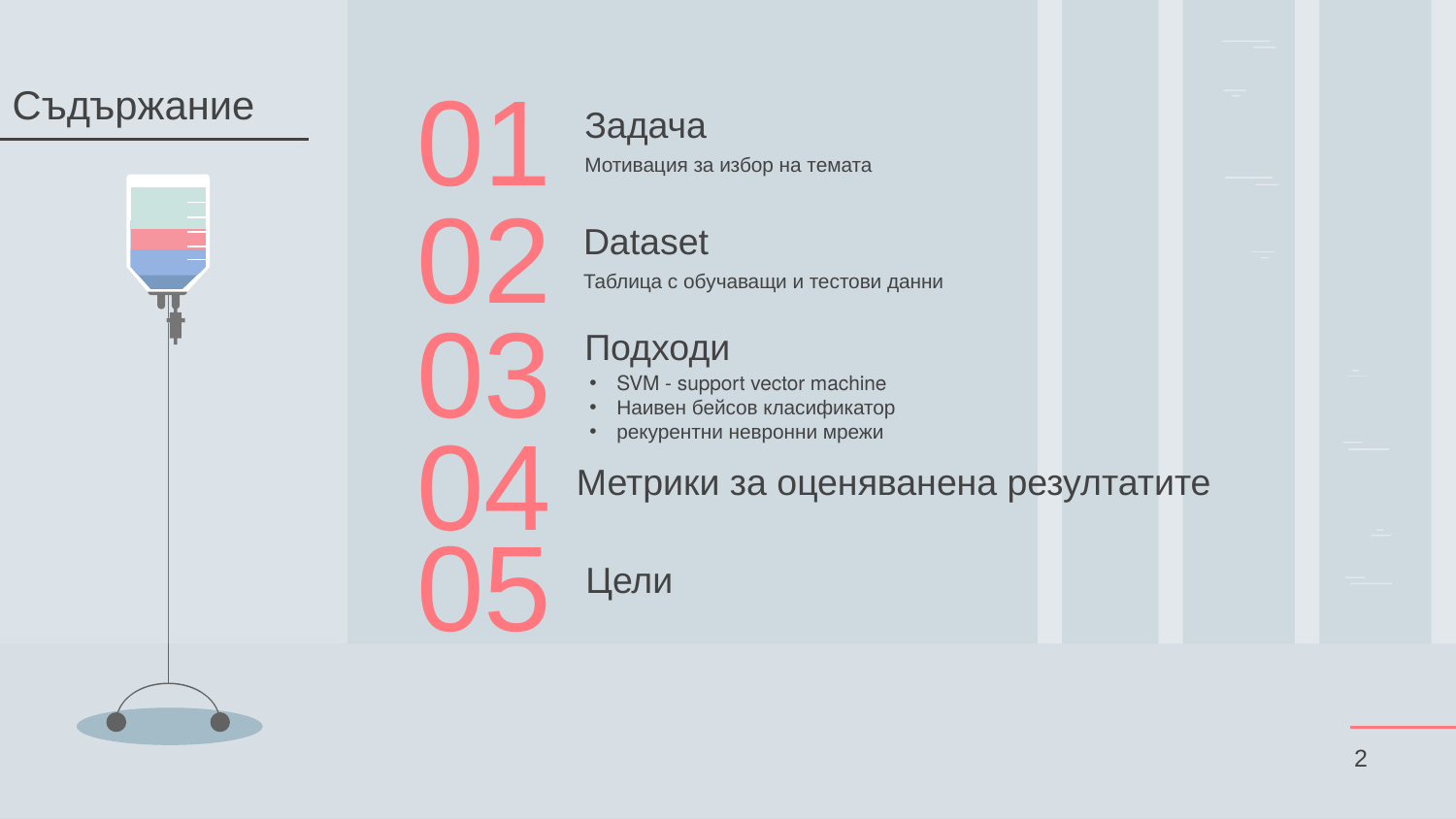

Задача
# 01
Съдържание
Мотивация за избор на темата
Dataset
02
Таблица с обучаващи и тестови данни
Подходи
03
SVM - support vector machine
Наивен бейсов класификатор
рекурентни невронни мрежи

04
Метрики за оценяванена резултатите
05
Цели
2